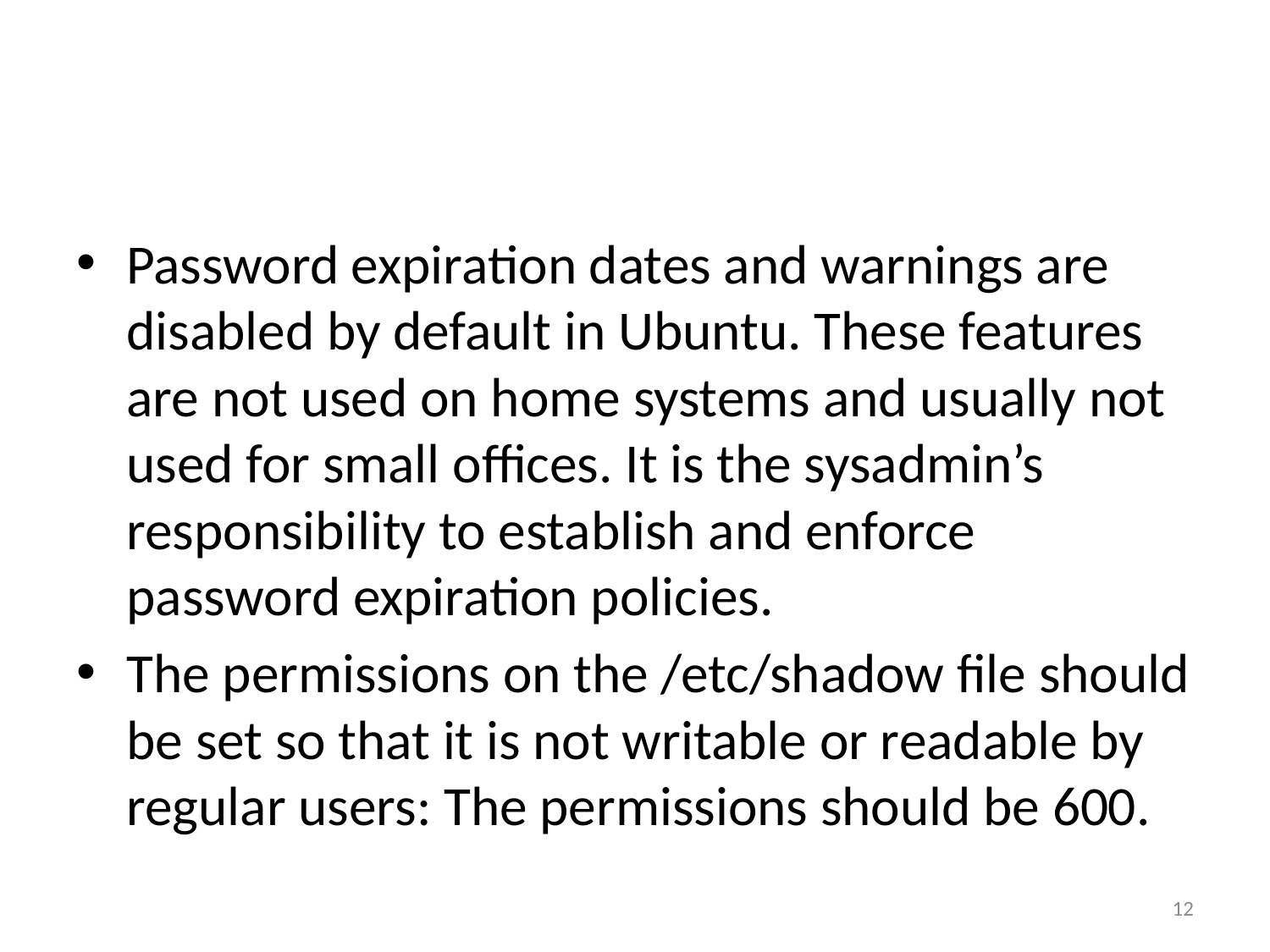

#
Password expiration dates and warnings are disabled by default in Ubuntu. These features are not used on home systems and usually not used for small offices. It is the sysadmin’s responsibility to establish and enforce password expiration policies.
The permissions on the /etc/shadow file should be set so that it is not writable or readable by regular users: The permissions should be 600.

12